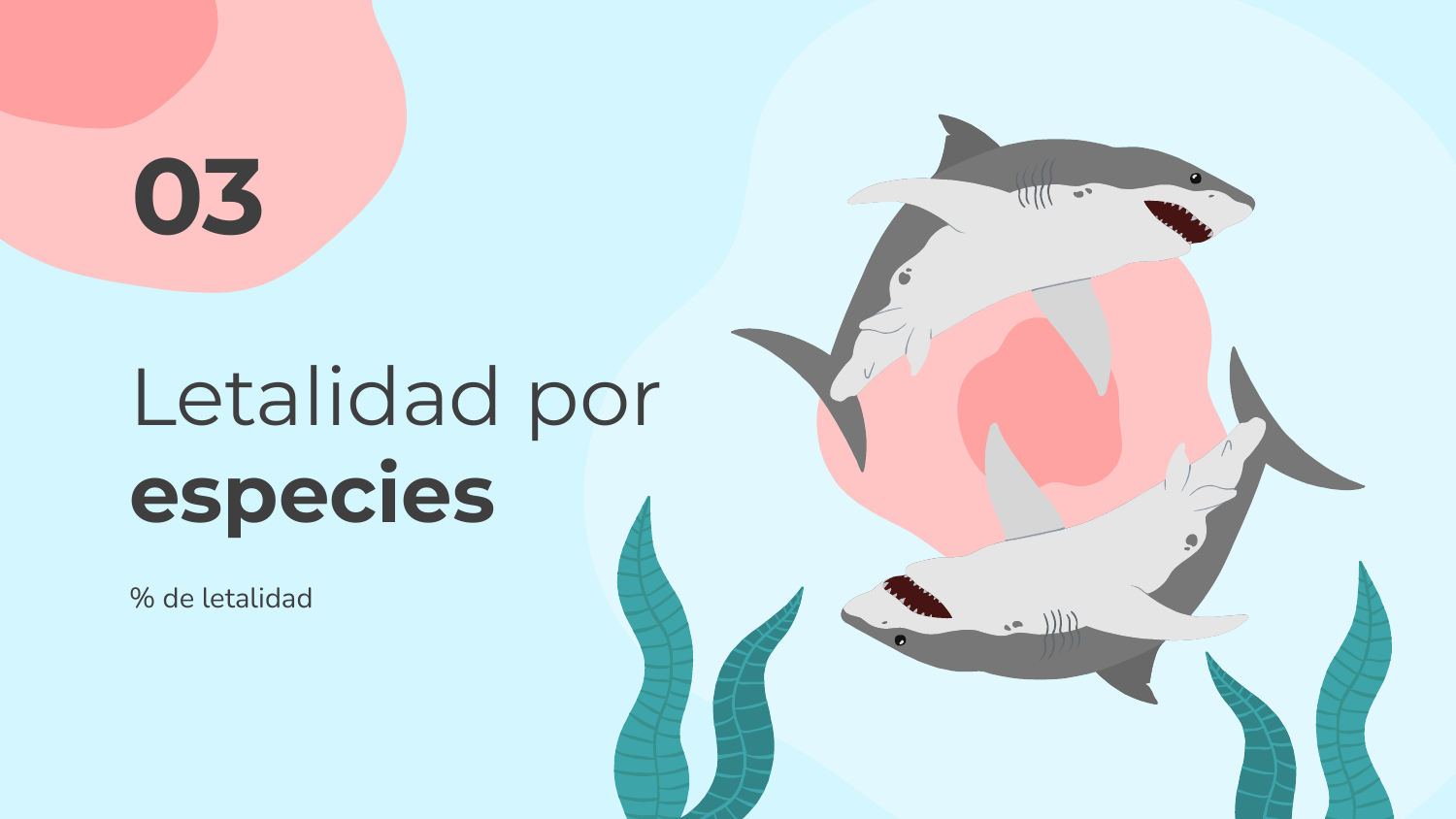

03

# Letalidad por especies

% de letalidad